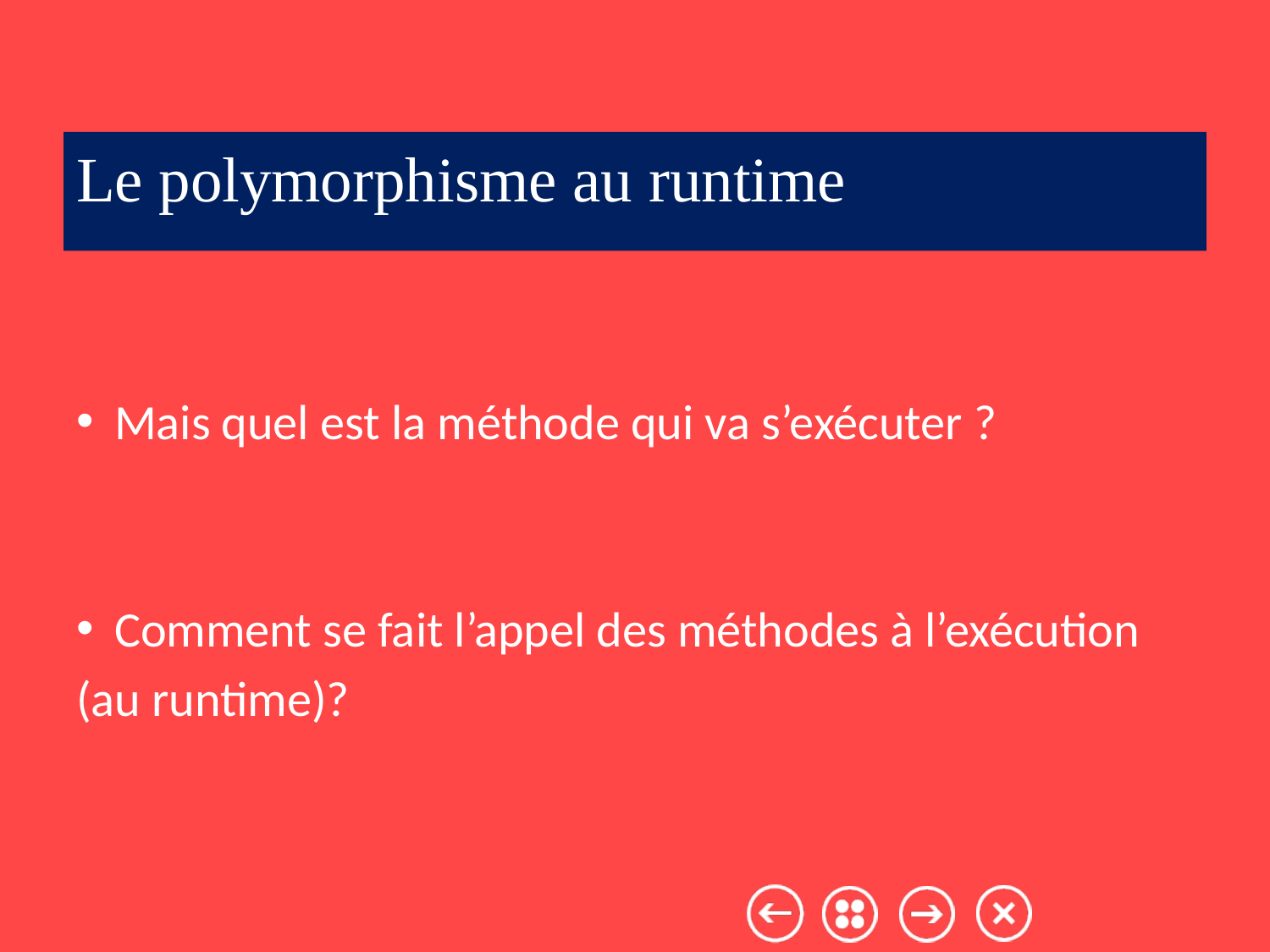

# Le polymorphisme au runtime

Mais quel est la méthode qui va s’exécuter ?

Comment se fait l’appel des méthodes à l’exécution
(au runtime)?